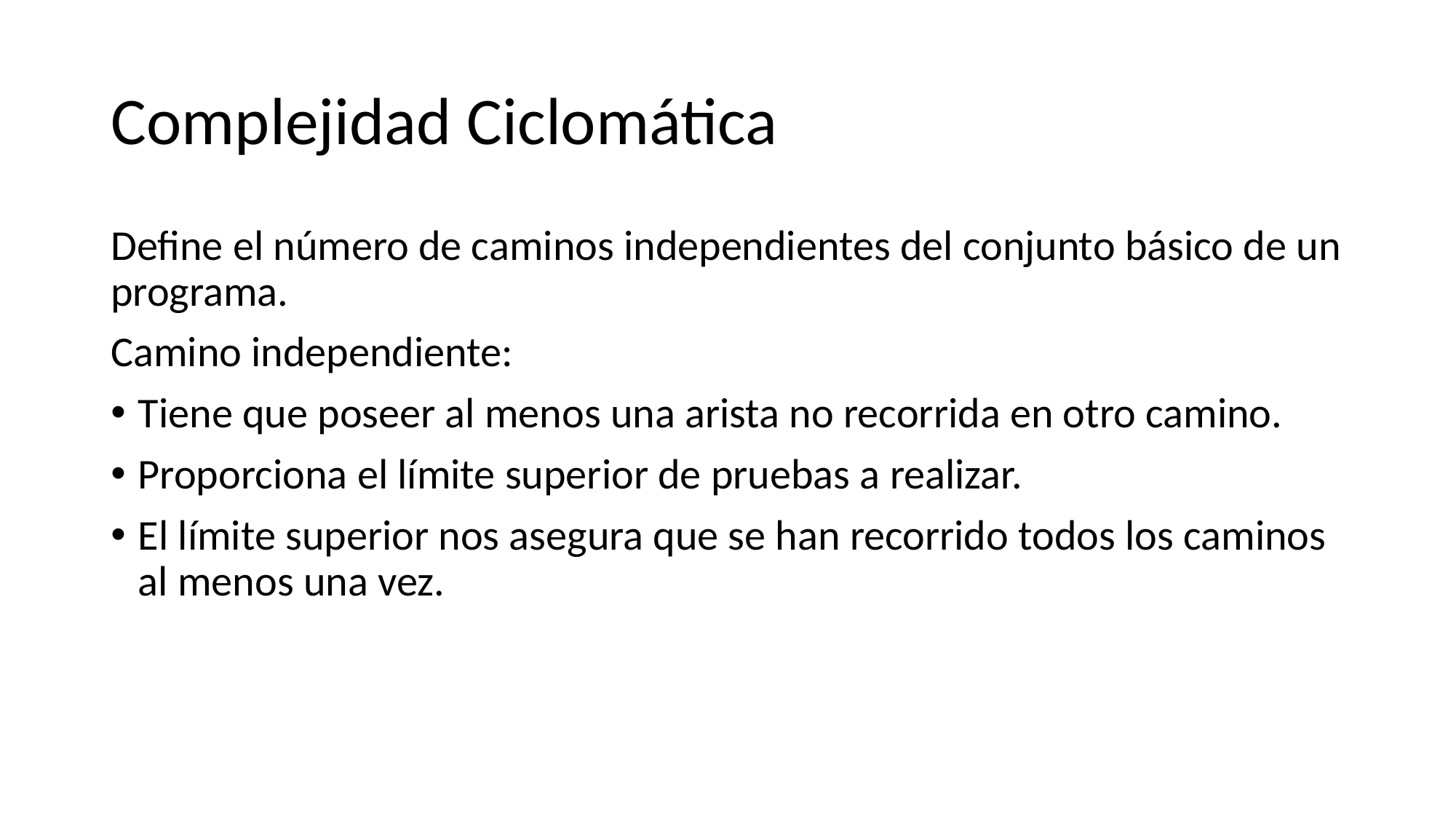

# Complejidad Ciclomática
Define el número de caminos independientes del conjunto básico de un programa.
Camino independiente:
Tiene que poseer al menos una arista no recorrida en otro camino.
Proporciona el límite superior de pruebas a realizar.
El límite superior nos asegura que se han recorrido todos los caminos al menos una vez.